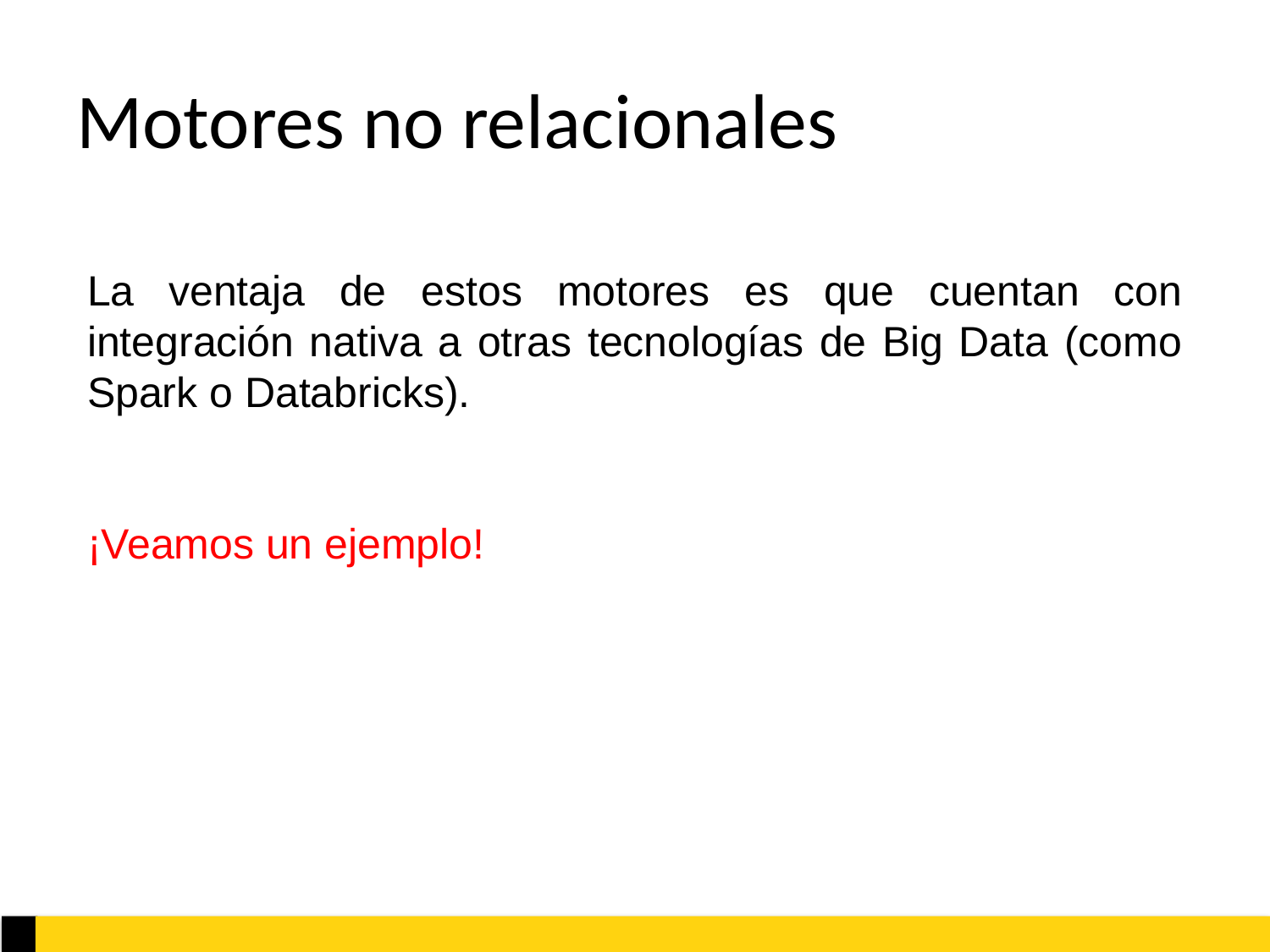

# Motores no relacionales

La ventaja de estos motores es que cuentan con integración nativa a otras tecnologías de Big Data (como Spark o Databricks).

¡Veamos un ejemplo!